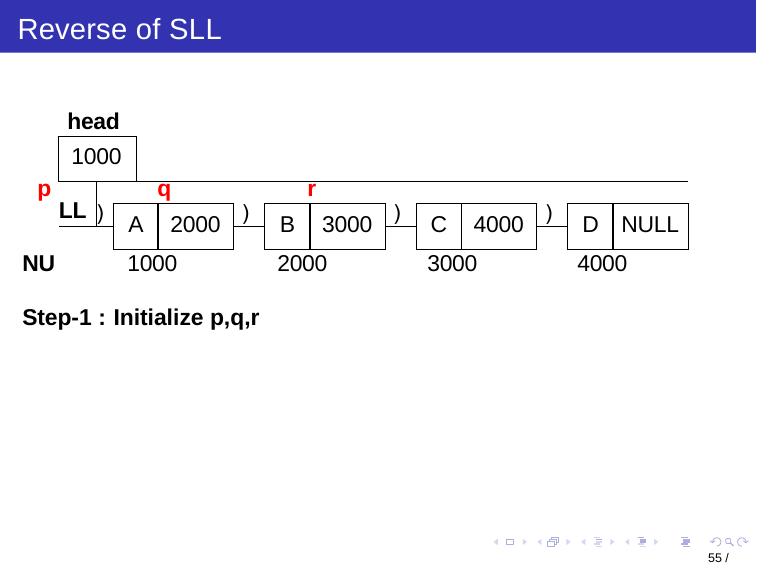

Reverse of SLL
head
| 1000 |  |  |  |  |  |  |  |  |  |  |  |  |  |
| --- | --- | --- | --- | --- | --- | --- | --- | --- | --- | --- | --- | --- | --- |
| LL |  |  |  |  |  |  |  |  |  |  |  |  |  |
|  | ) | A |  | 2000 | ) | B | 3000 | ) | C | 4000 | ) | D | NULL |
|  |  |  |  |  |  |  |  |  |  |  |  |  |  |
p  NU
q
r
1000

Step-1 : Initialize p,q,r
2000
3000
4000
55 / 65